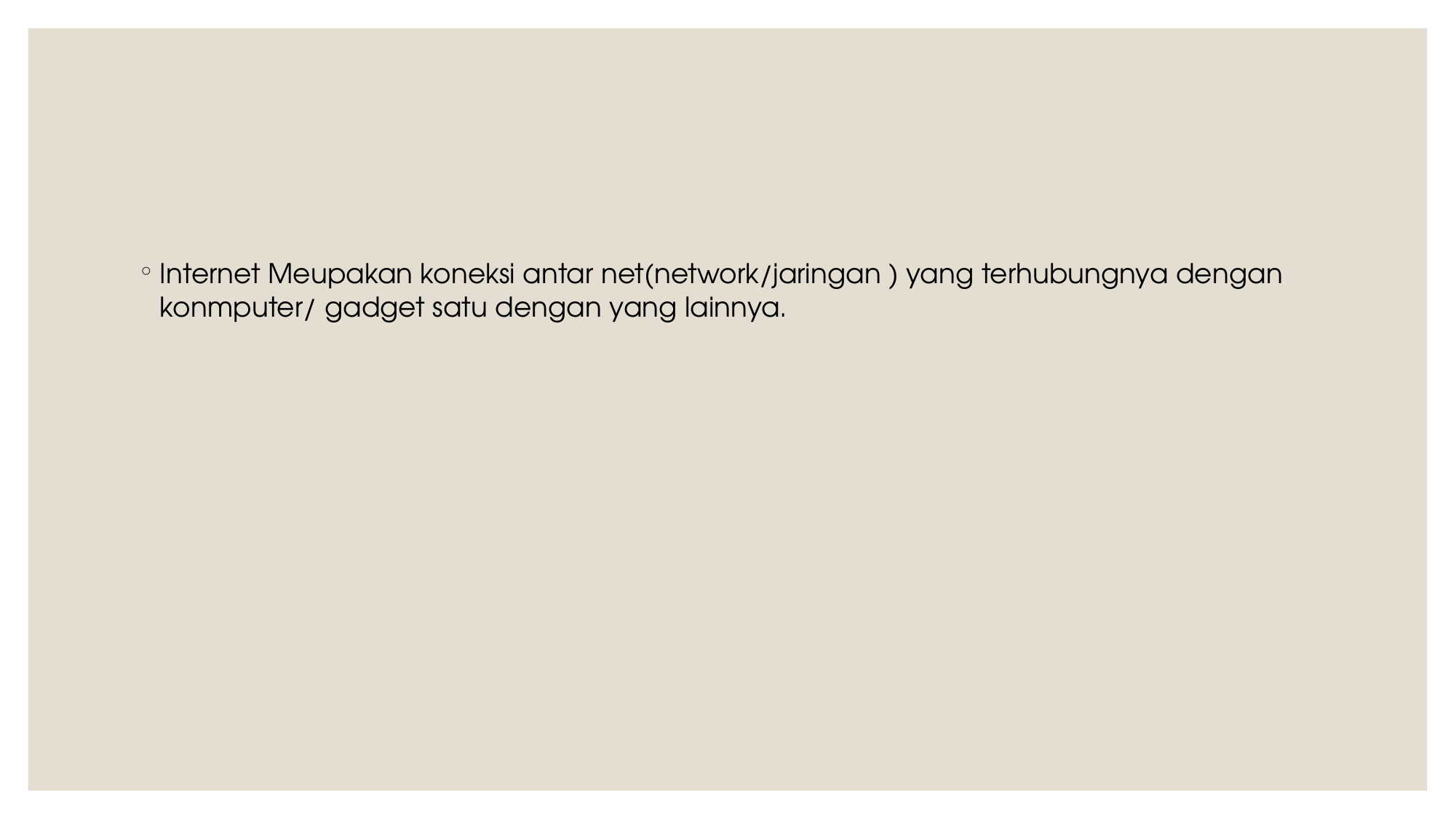

#
Internet Meupakan koneksi antar net(network/jaringan ) yang terhubungnya dengan konmputer/ gadget satu dengan yang lainnya.